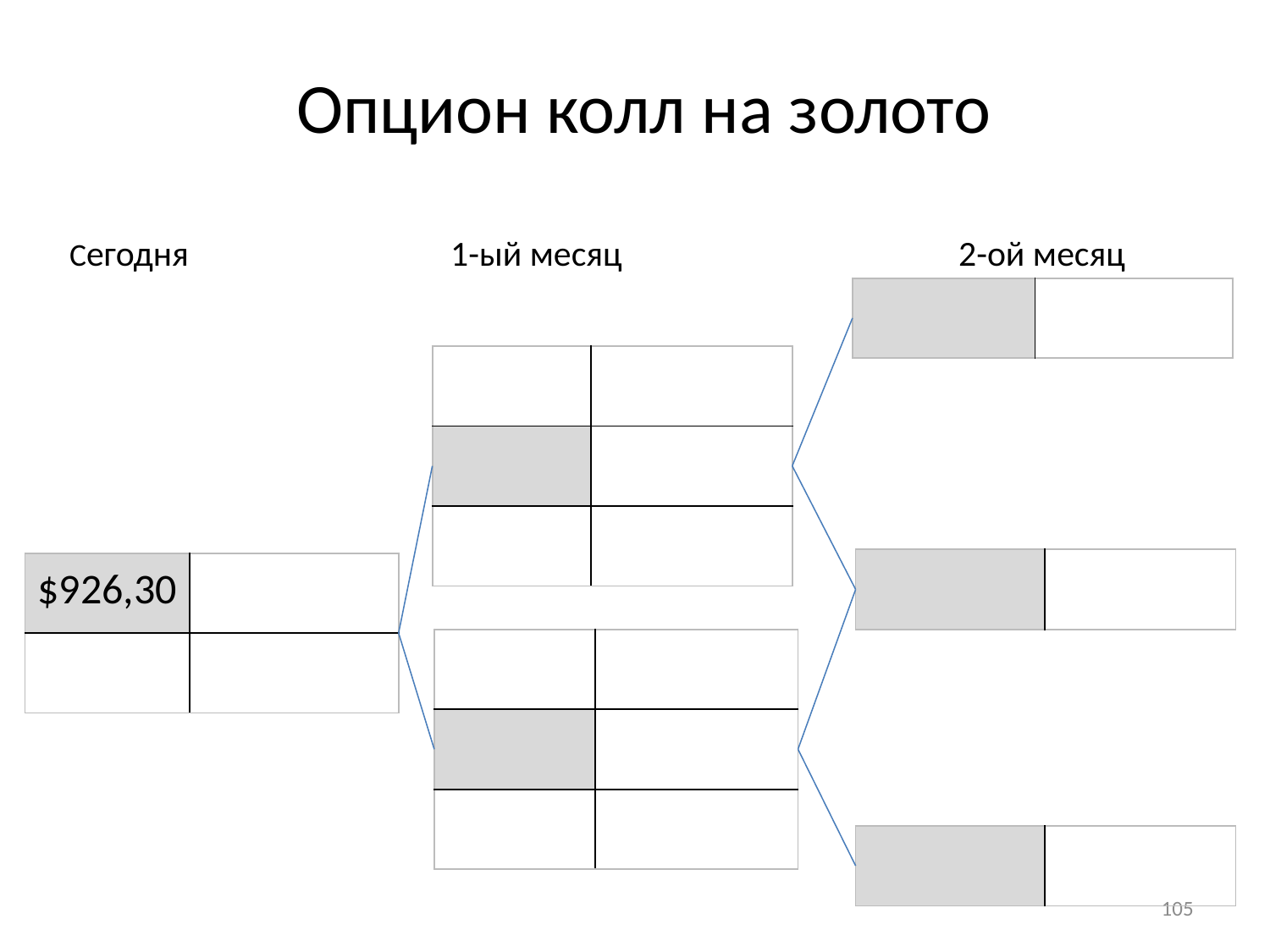

Опцион колл на золото
Сегодня			1-ый месяц			2-ой месяц
|  |  |
| --- | --- |
|  |  |
| --- | --- |
|  |  |
|  |  |
|  |  |
| --- | --- |
| $926,30 |  |
| --- | --- |
|  |  |
|  |  |
| --- | --- |
|  |  |
|  |  |
|  |  |
| --- | --- |
105